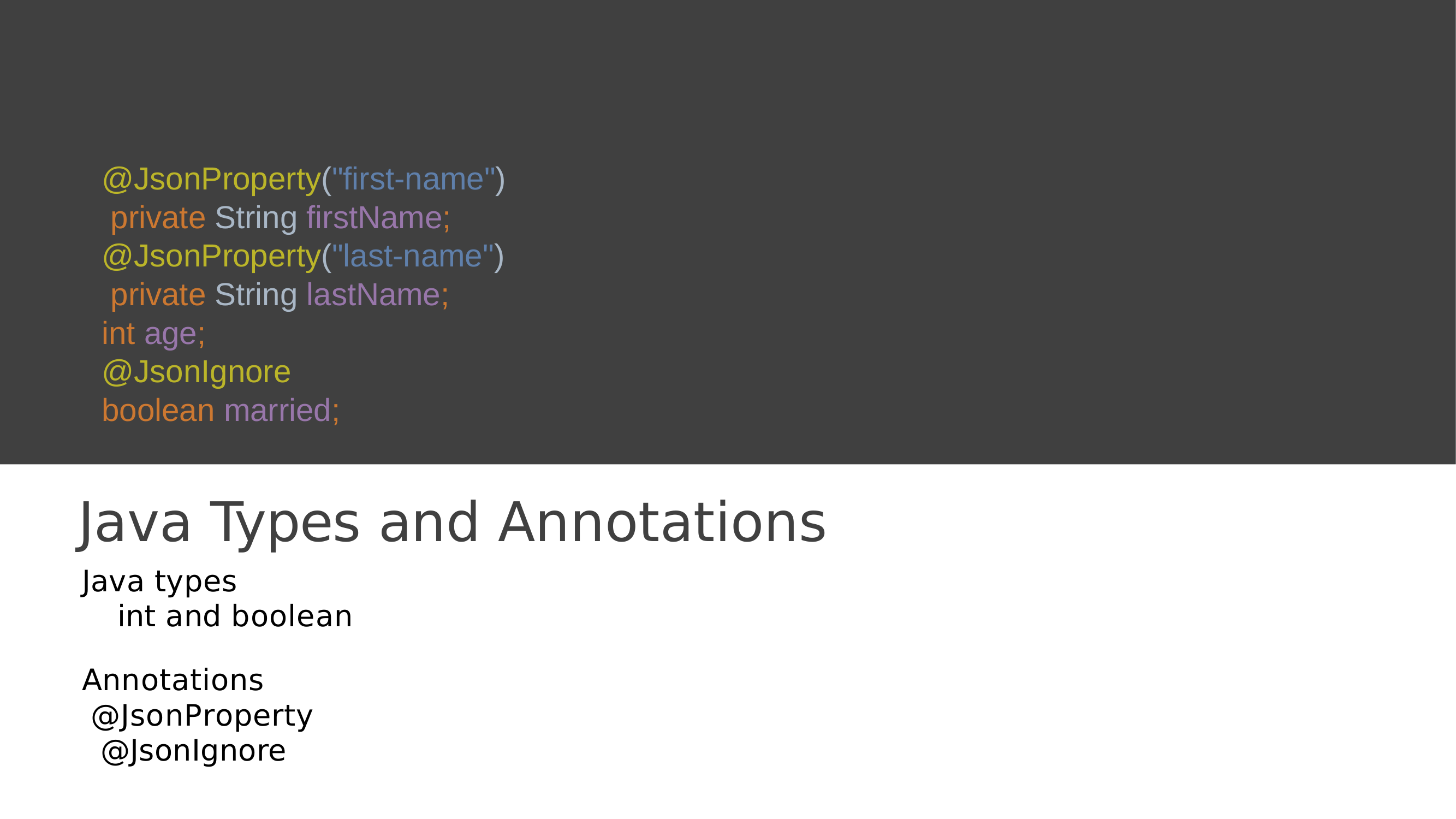

# @JsonProperty("first-name")  private String firstName;  @JsonProperty("last-name")  private String lastName;
int age;  @JsonIgnore  boolean married;
Java Types and Annotations
Java types
int and boolean
Annotations  @JsonProperty  @JsonIgnore
30